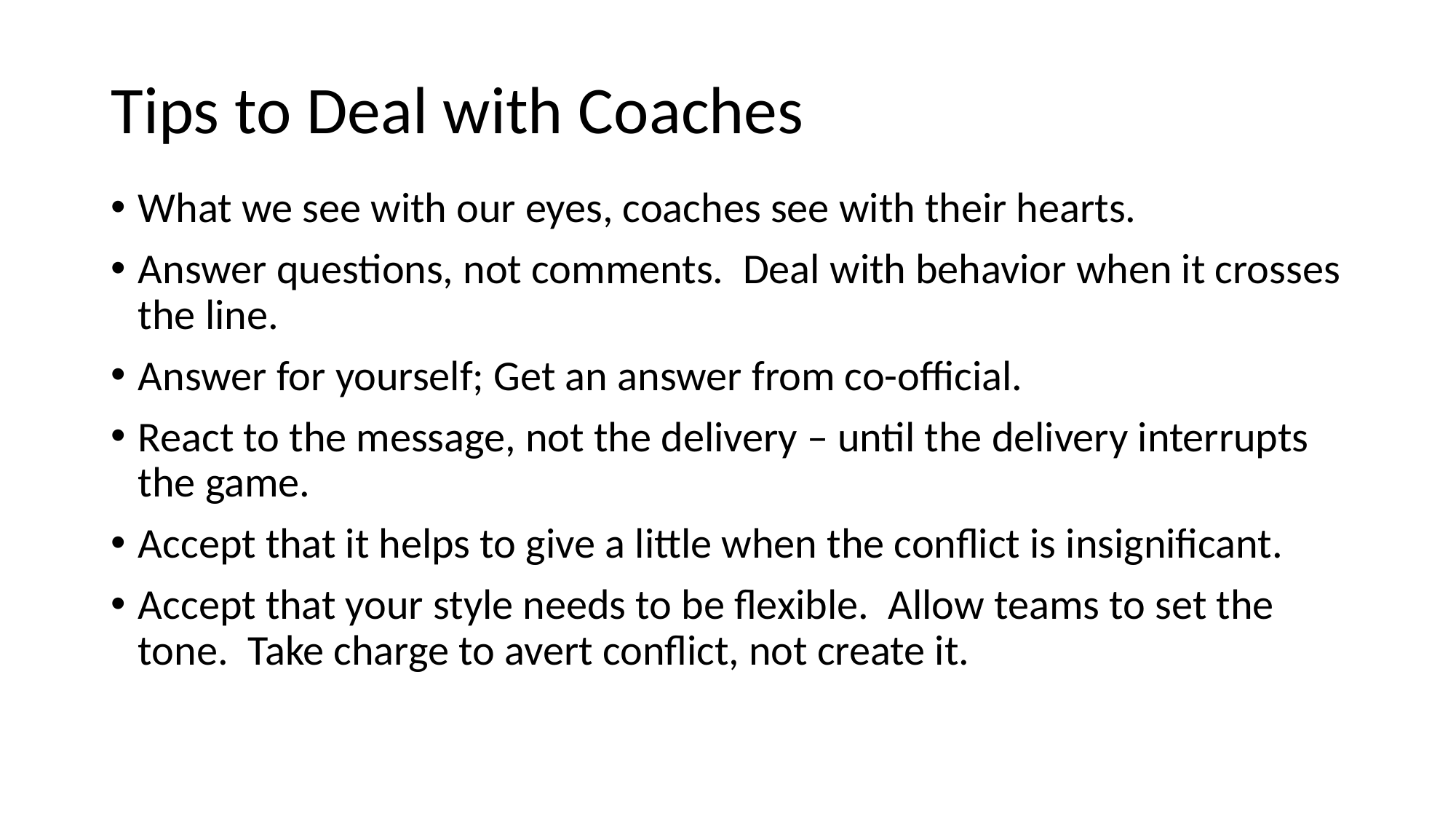

# Tips to Deal with Coaches
What we see with our eyes, coaches see with their hearts.
Answer questions, not comments.  Deal with behavior when it crosses the line.
Answer for yourself; Get an answer from co-official.
React to the message, not the delivery – until the delivery interrupts the game.
Accept that it helps to give a little when the conflict is insignificant.
Accept that your style needs to be flexible.  Allow teams to set the tone.  Take charge to avert conflict, not create it.